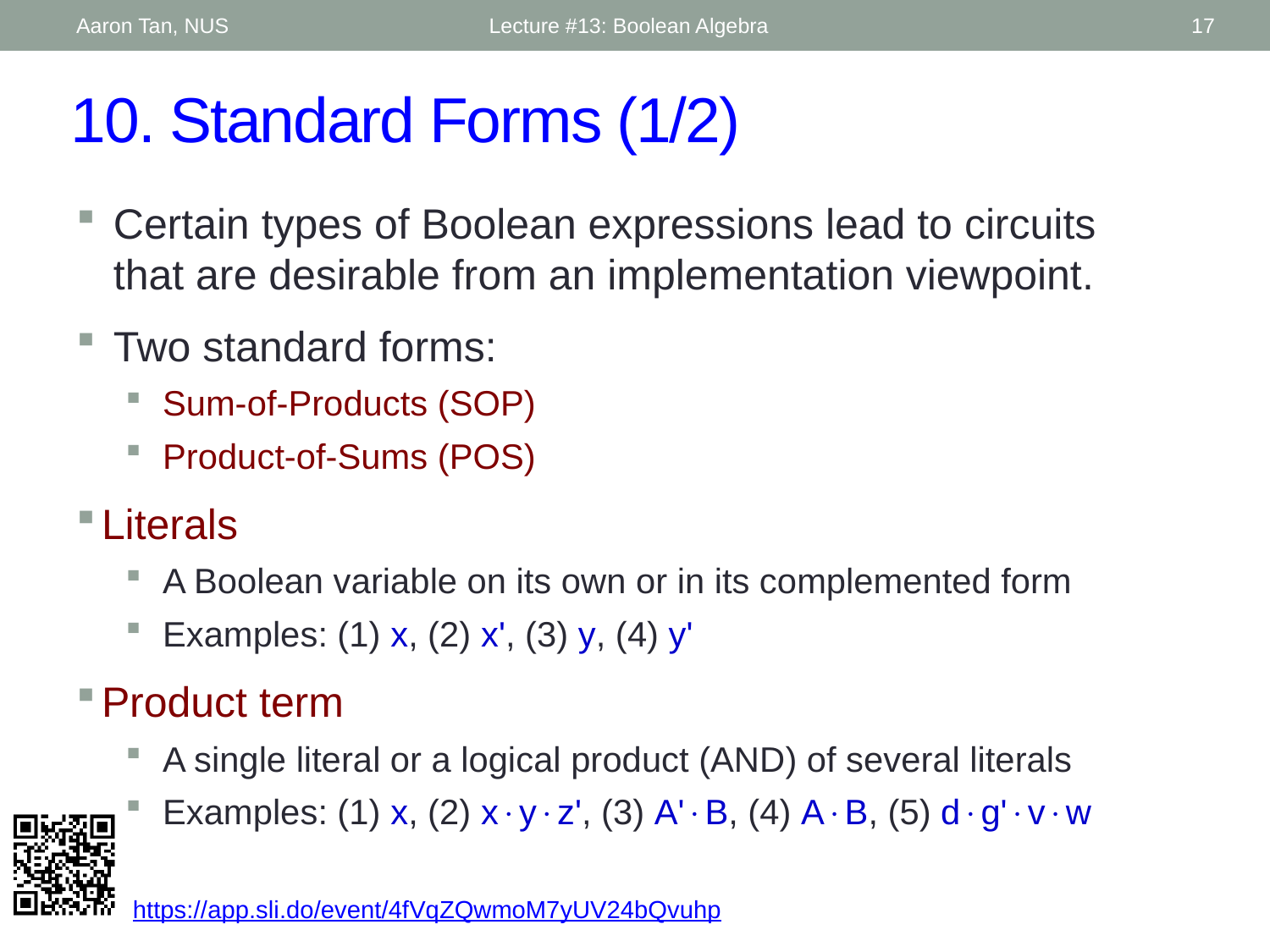

Aaron Tan, NUS
Lecture #13: Boolean Algebra
17
# 10. Standard Forms (1/2)
Certain types of Boolean expressions lead to circuits that are desirable from an implementation viewpoint.
Two standard forms:
Sum-of-Products (SOP)
Product-of-Sums (POS)
Literals
A Boolean variable on its own or in its complemented form
Examples: (1) x, (2) x', (3) y, (4) y'
Product term
A single literal or a logical product (AND) of several literals
Examples: (1) x, (2) x⋅y⋅z', (3) A'⋅B, (4) A⋅B, (5) d⋅g'⋅v⋅w